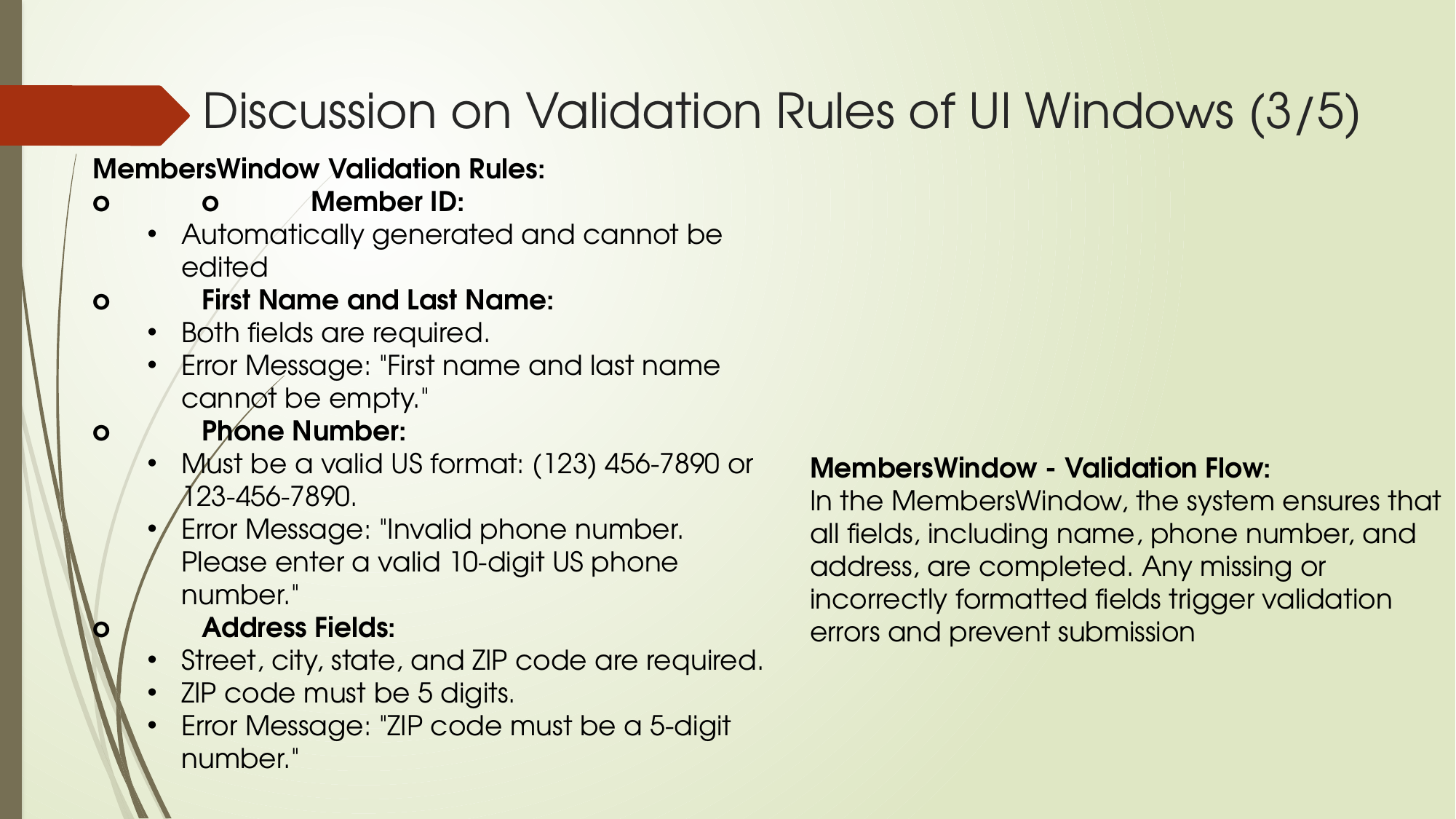

# Discussion on Validation Rules of UI Windows (3/5)
MembersWindow Validation Rules:
o	o	Member ID:
Automatically generated and cannot be edited
o	First Name and Last Name:
Both fields are required.
Error Message: "First name and last name cannot be empty."
o	Phone Number:
Must be a valid US format: (123) 456-7890 or 123-456-7890.
Error Message: "Invalid phone number. Please enter a valid 10-digit US phone number."
o	Address Fields:
Street, city, state, and ZIP code are required.
ZIP code must be 5 digits.
Error Message: "ZIP code must be a 5-digit number."
MembersWindow - Validation Flow:
In the MembersWindow, the system ensures that all fields, including name, phone number, and address, are completed. Any missing or incorrectly formatted fields trigger validation errors and prevent submission